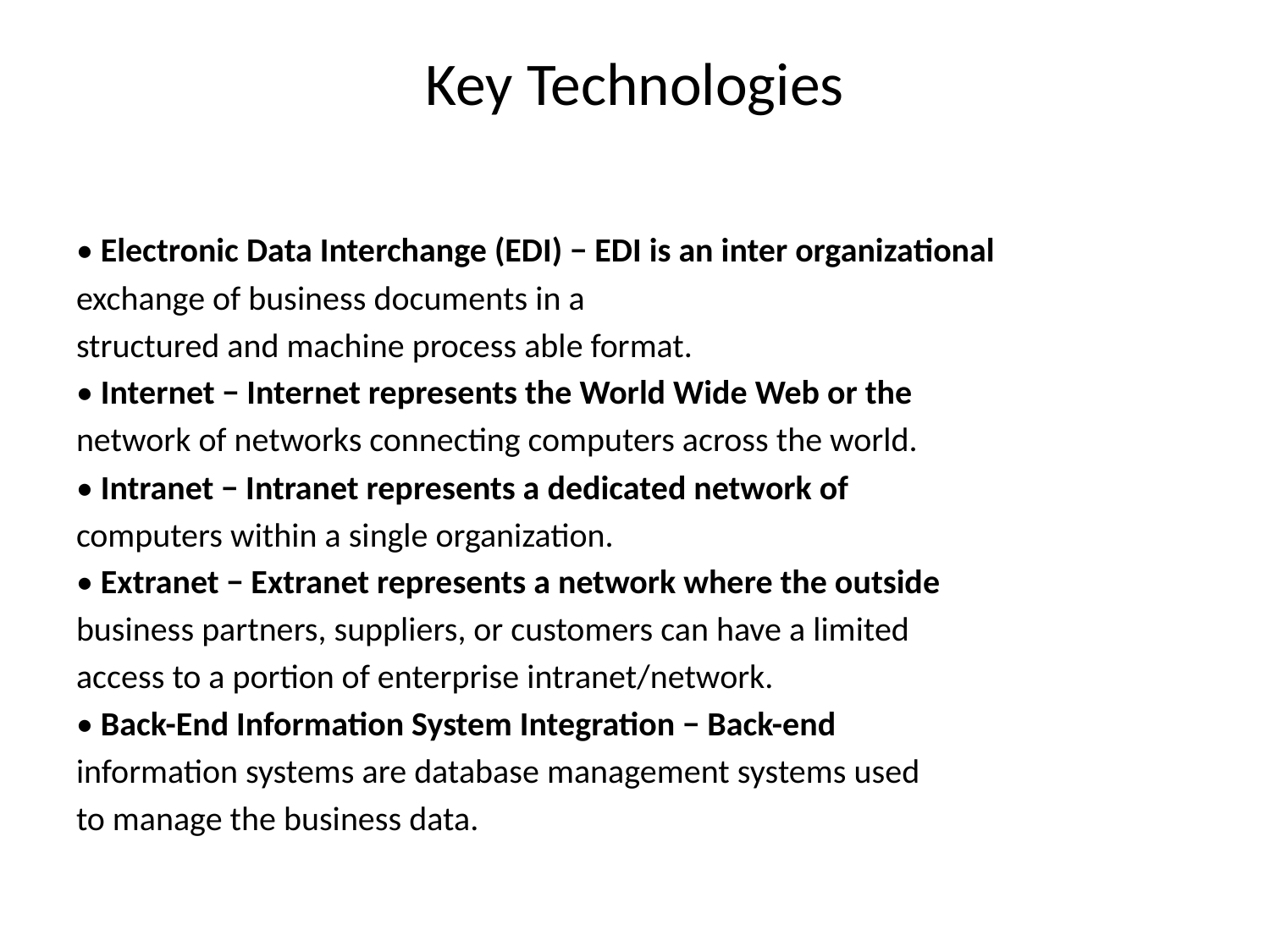

# Key Technologies
• Electronic Data Interchange (EDI) − EDI is an inter organizational
exchange of business documents in a
structured and machine process able format.
• Internet − Internet represents the World Wide Web or the
network of networks connecting computers across the world.
• Intranet − Intranet represents a dedicated network of
computers within a single organization.
• Extranet − Extranet represents a network where the outside
business partners, suppliers, or customers can have a limited
access to a portion of enterprise intranet/network.
• Back-End Information System Integration − Back-end
information systems are database management systems used
to manage the business data.